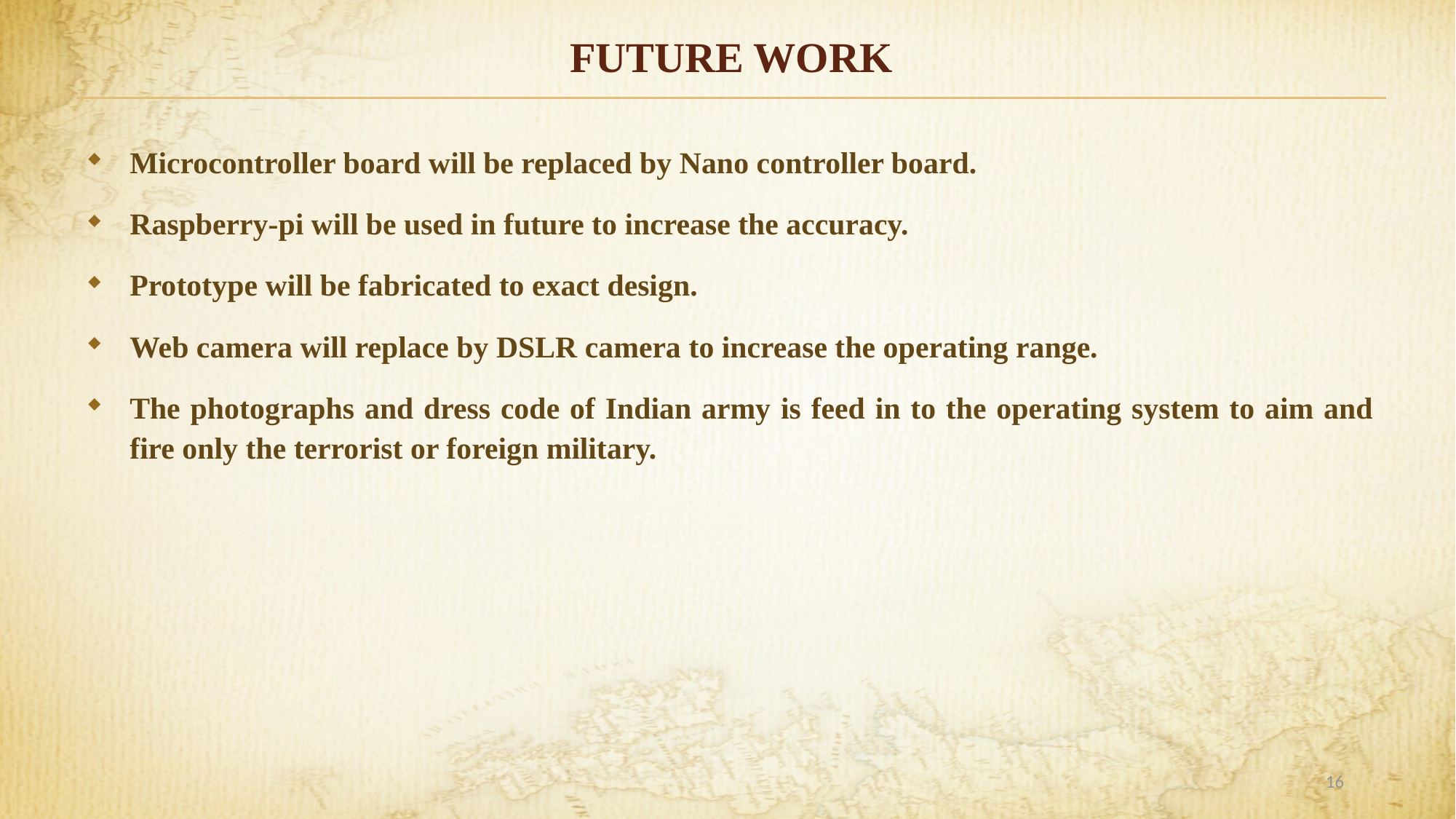

# FUTURE WORK
Microcontroller board will be replaced by Nano controller board.
Raspberry-pi will be used in future to increase the accuracy.
Prototype will be fabricated to exact design.
Web camera will replace by DSLR camera to increase the operating range.
The photographs and dress code of Indian army is feed in to the operating system to aim and fire only the terrorist or foreign military.

16